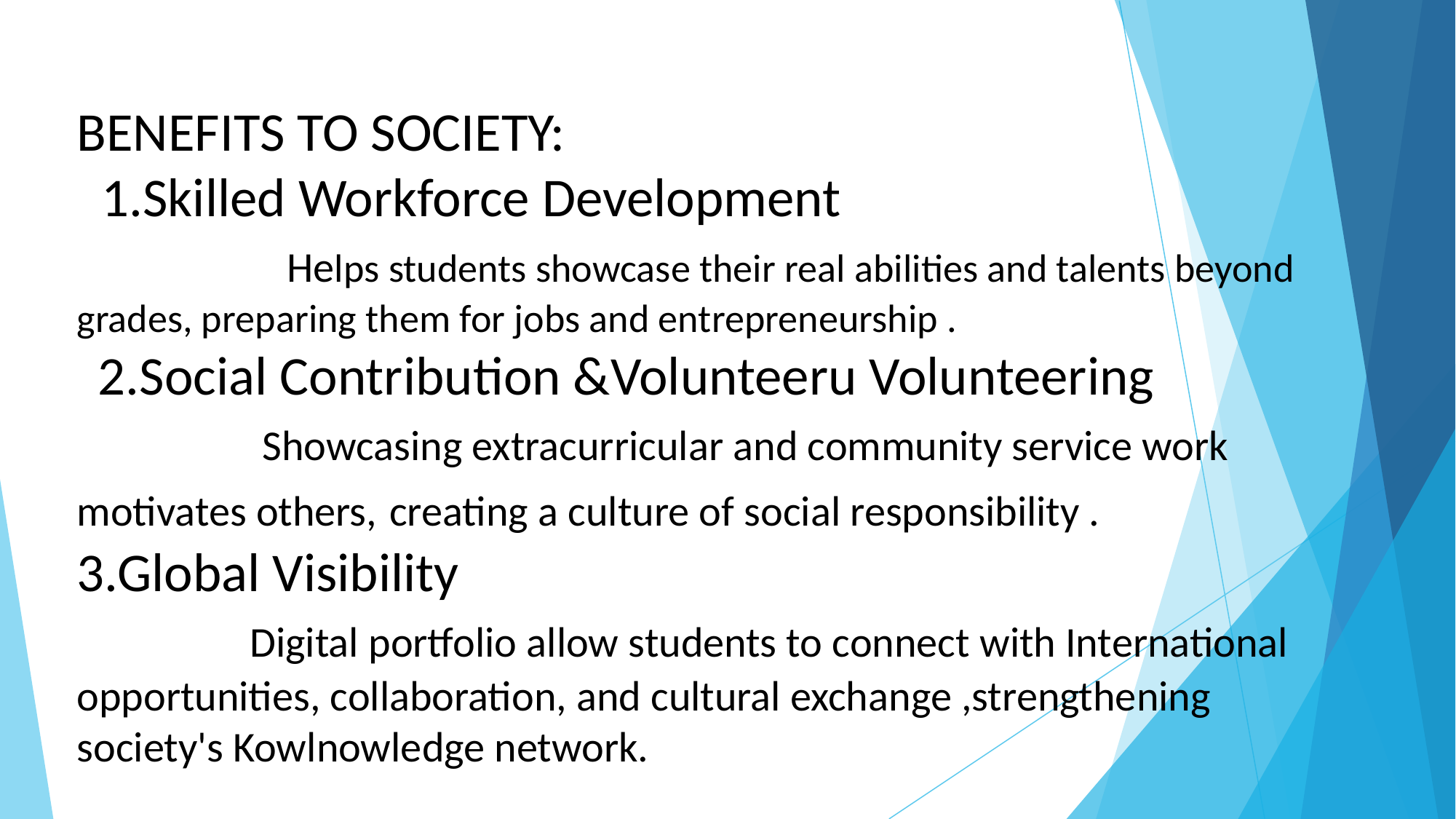

BENEFITS TO SOCIETY:
  1.Skilled Workforce Development
                 Helps students showcase their real abilities and talents beyond grades, preparing them for jobs and entrepreneurship .
  2.Social Contribution &Volunteeru Volunteering
               Showcasing extracurricular and community service work motivates others, creating a culture of social responsibility .
3.Global Visibility
              Digital portfolio allow students to connect with International opportunities, collaboration, and cultural exchange ,strengthening
society's Kowlnowledge network.